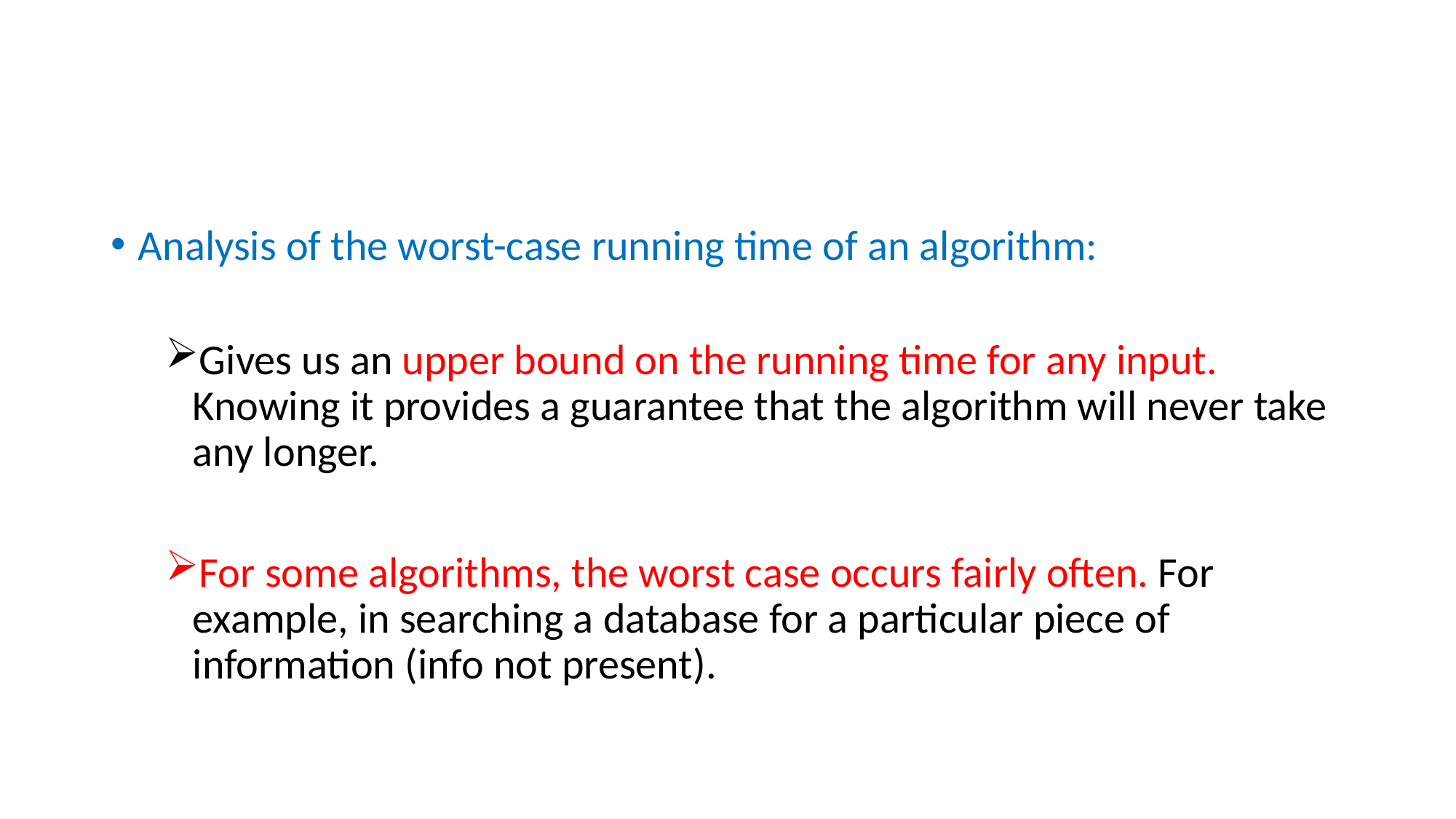

#
Analysis of the worst-case running time of an algorithm:

Gives us an upper bound on the running time for any input. Knowing it provides a guarantee that the algorithm will never take any longer.

For some algorithms, the worst case occurs fairly often. For example, in searching a database for a particular piece of information (info not present).